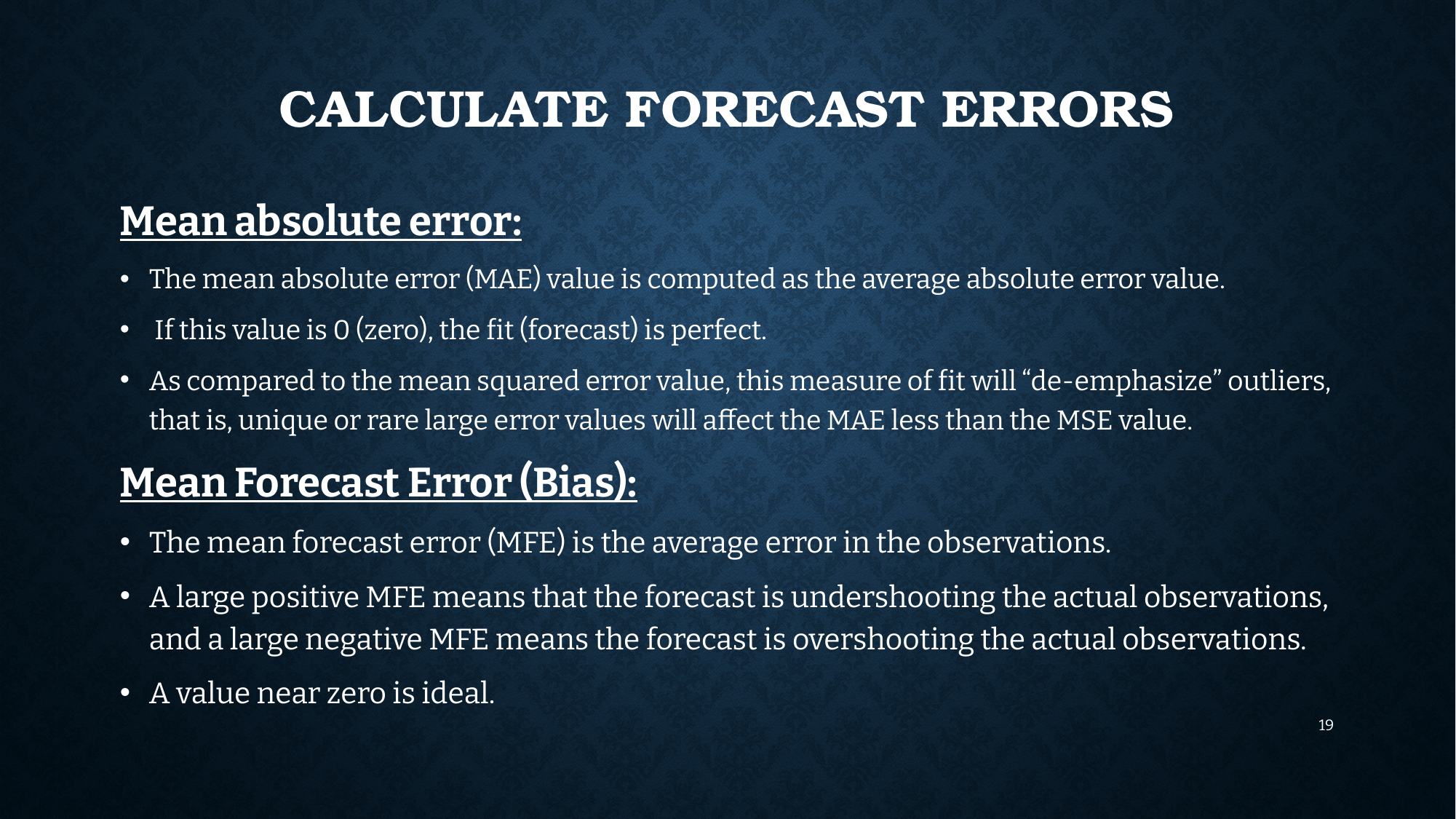

# Calculate Forecast Errors

Mean absolute error:
The mean absolute error (MAE) value is computed as the average absolute error value.
 If this value is 0 (zero), the fit (forecast) is perfect.
As compared to the mean squared error value, this measure of fit will “de-emphasize” outliers, that is, unique or rare large error values will affect the MAE less than the MSE value.
Mean Forecast Error (Bias):
The mean forecast error (MFE) is the average error in the observations.
A large positive MFE means that the forecast is undershooting the actual observations, and a large negative MFE means the forecast is overshooting the actual observations.
A value near zero is ideal.

19